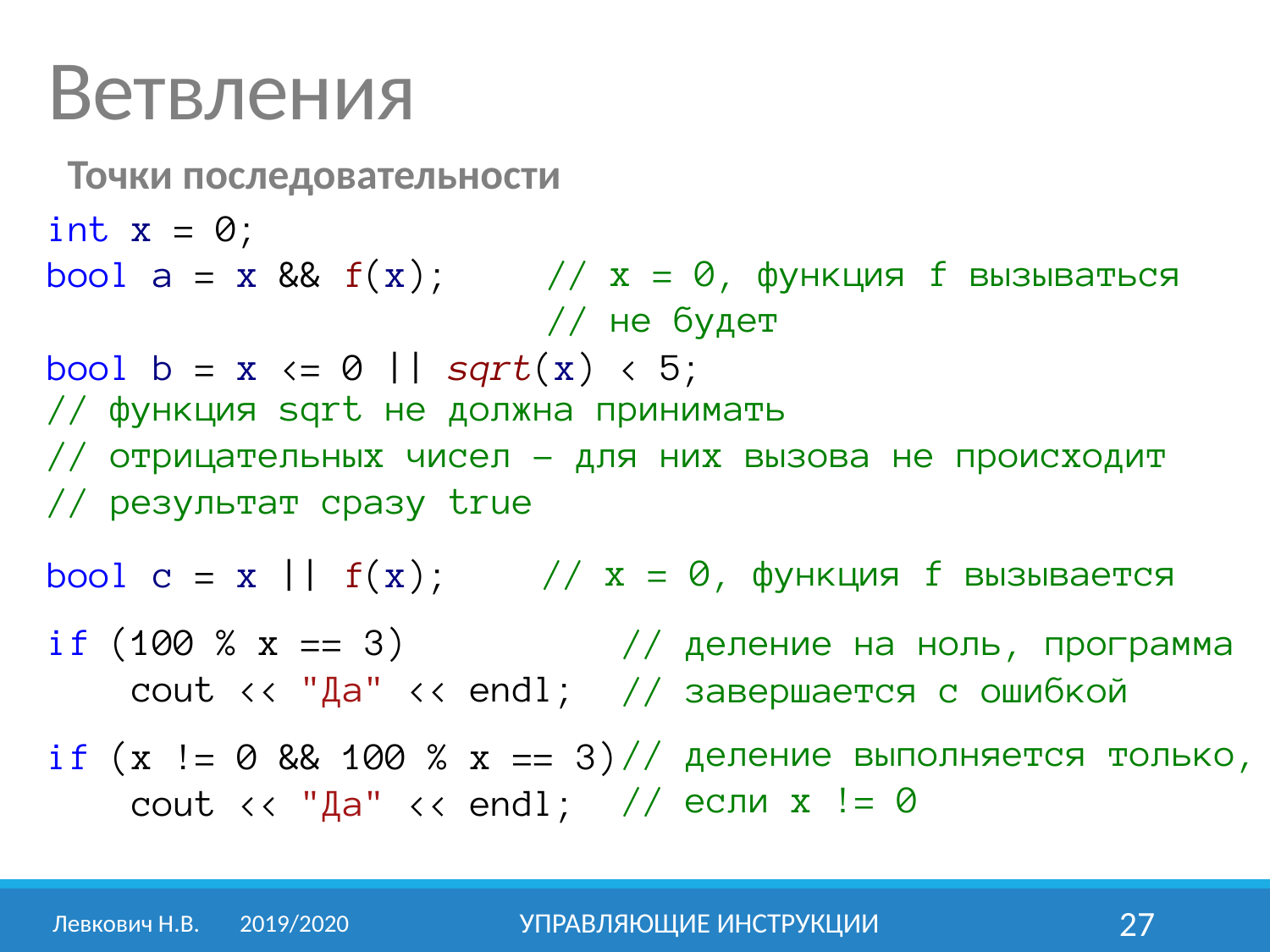

Ветвления
Точки последовательности
int x = 0;
bool a = x && f(x);

bool b = x <= 0 || sqrt(x) < 5;

bool с = x || f(x);
if (100 % x == 3)
    cout << "Да" << endl;
if (x != 0 && 100 % x == 3)
    cout << "Да" << endl;
// x = 0, функция f вызываться
// не будет
// функция sqrt не должна принимать
// отрицательных чисел - для них вызова не происходит
// результат сразу true
// x = 0, функция f вызывается
// деление на ноль, программа
// завершается с ошибкой
// деление выполняется только,
// если x != 0
Левкович Н.В.	2019/2020
Управляющие инструкции
27